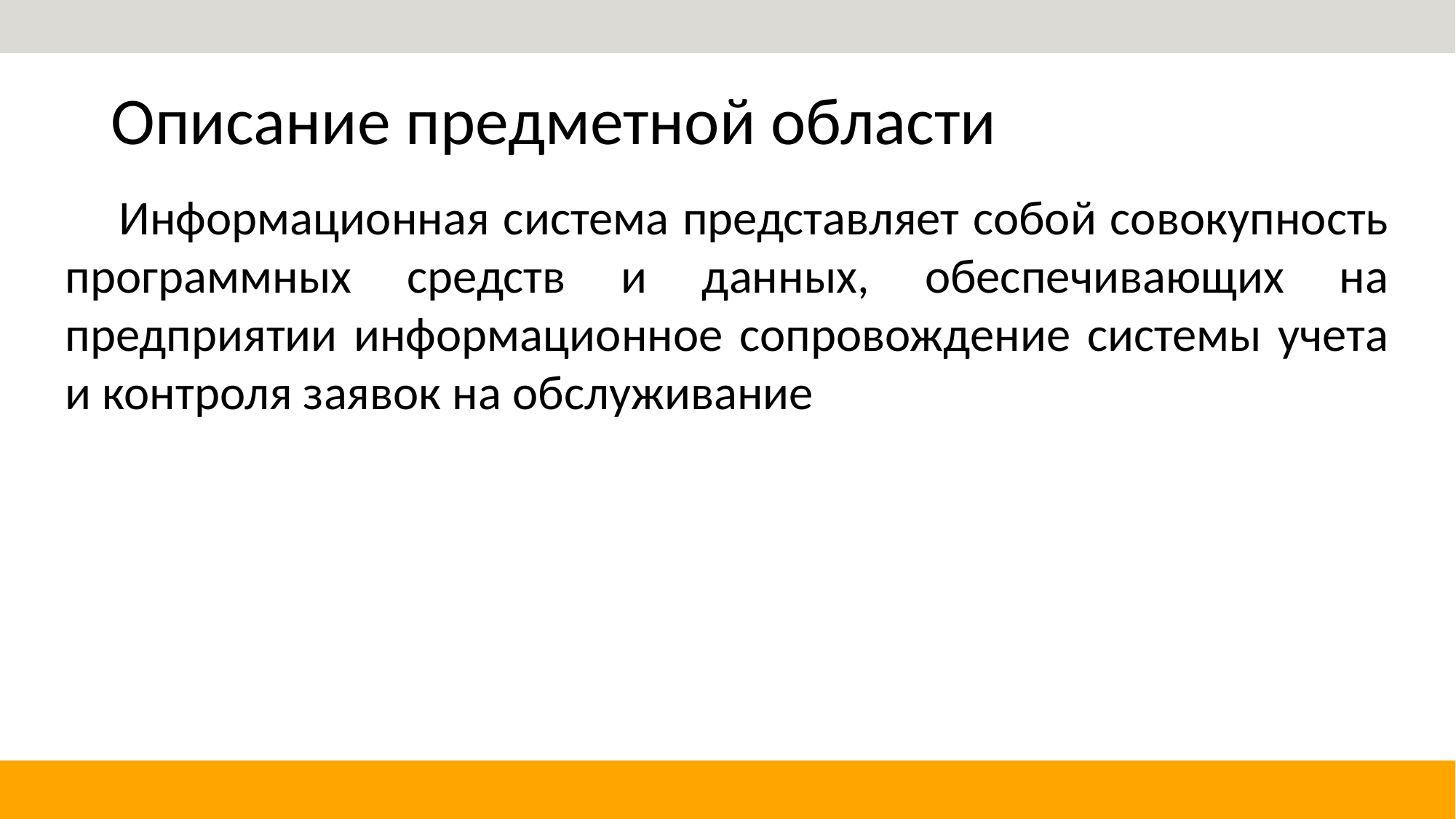

# Описание предметной области
Информационная система представляет собой совокупность программных средств и данных, обеспечивающих на предприятии информационное сопровождение системы учета и контроля заявок на обслуживание